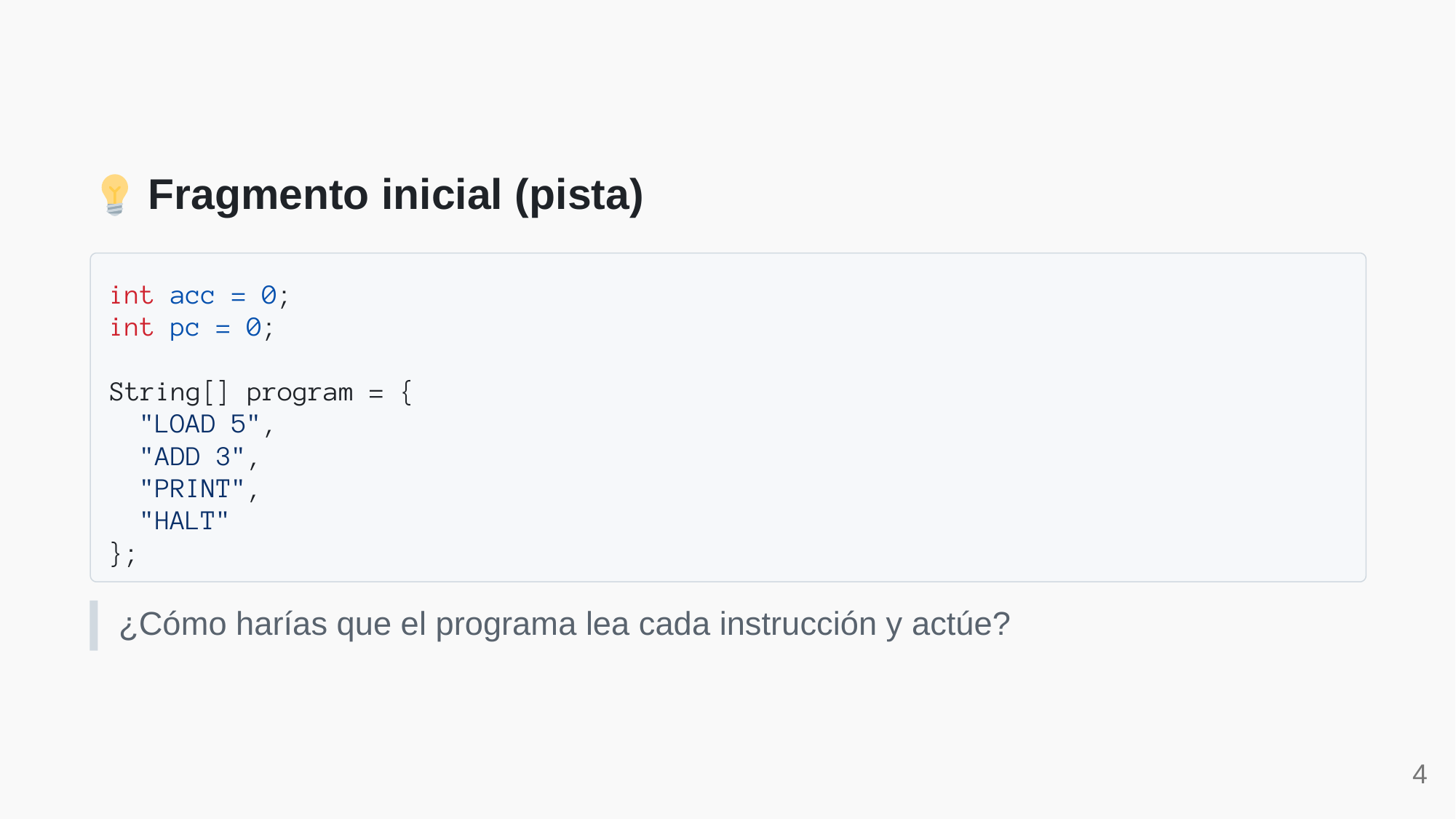

Fragmento inicial (pista)

int acc = 0;
int pc = 0;
String[] program = {
  "LOAD 5",
  "ADD 3",
  "PRINT",
  "HALT"
};

¿Cómo harías que el programa lea cada instrucción y actúe?
4